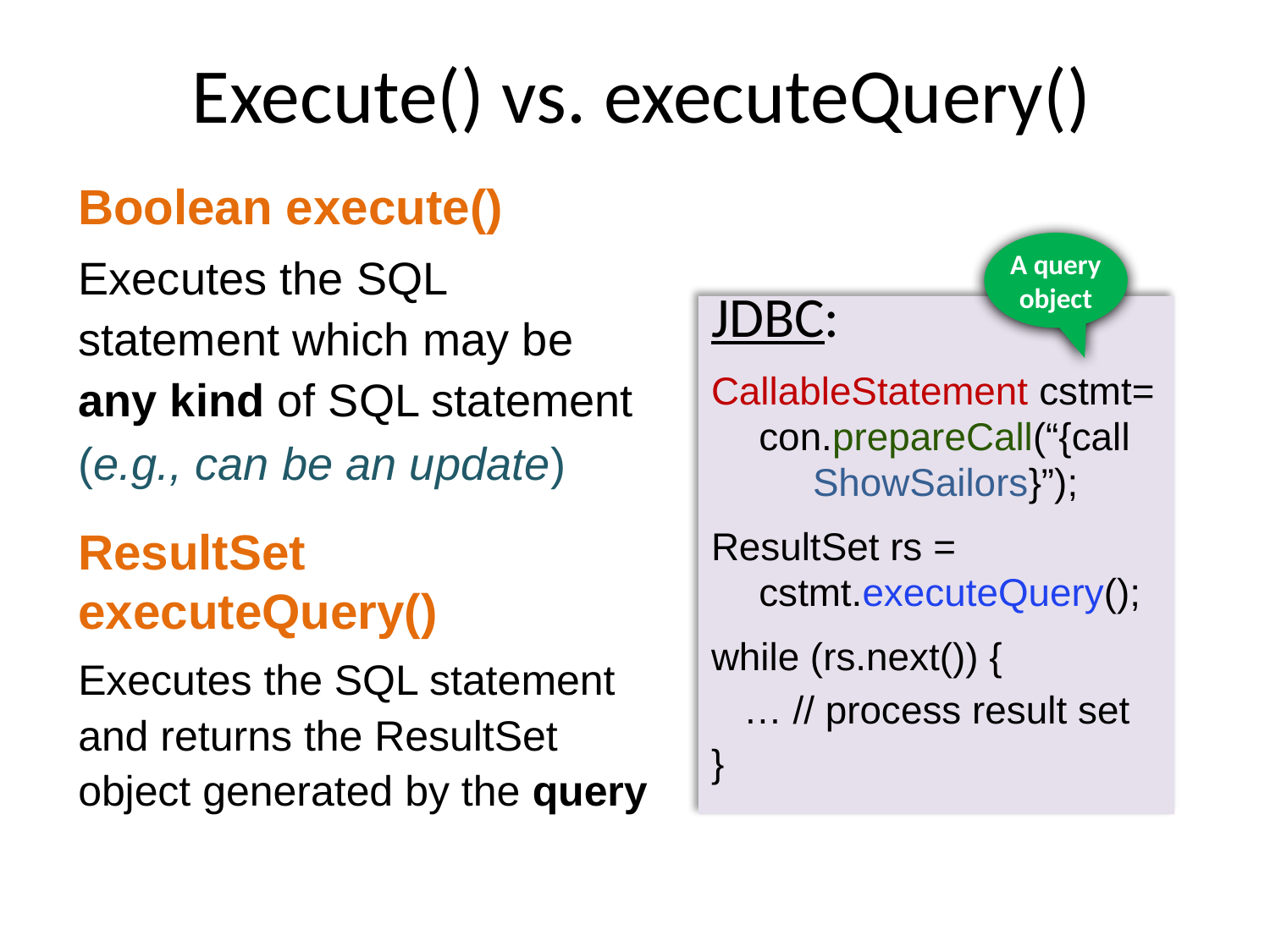

# Execute() vs. executeQuery()
Boolean execute()
Executes the SQL statement which may be any kind of SQL statement
(e.g., can be an update)
ResultSet executeQuery()
Executes the SQL statement and returns the ResultSet object generated by the query
A query object
JDBC:
CallableStatement cstmt=
con.prepareCall(“{call        ShowSailors}”);
ResultSet rs = cstmt.executeQuery();
while (rs.next()) {
   … // process result set
}